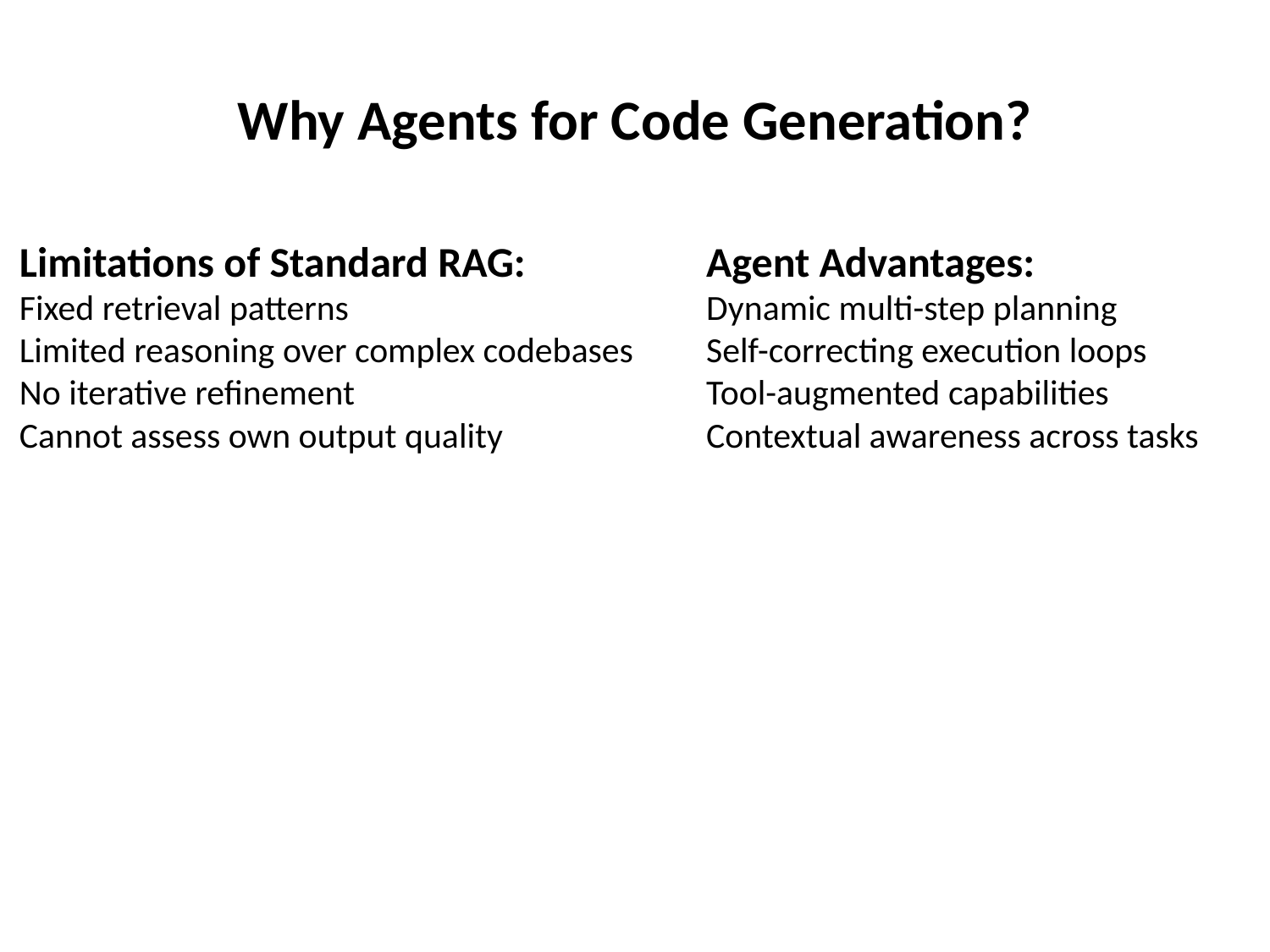

# Why Agents for Code Generation?

Limitations of Standard RAG:
Fixed retrieval patterns
Limited reasoning over complex codebases
No iterative refinement
Cannot assess own output quality

Agent Advantages:
Dynamic multi-step planning
Self-correcting execution loops
Tool-augmented capabilities
Contextual awareness across tasks